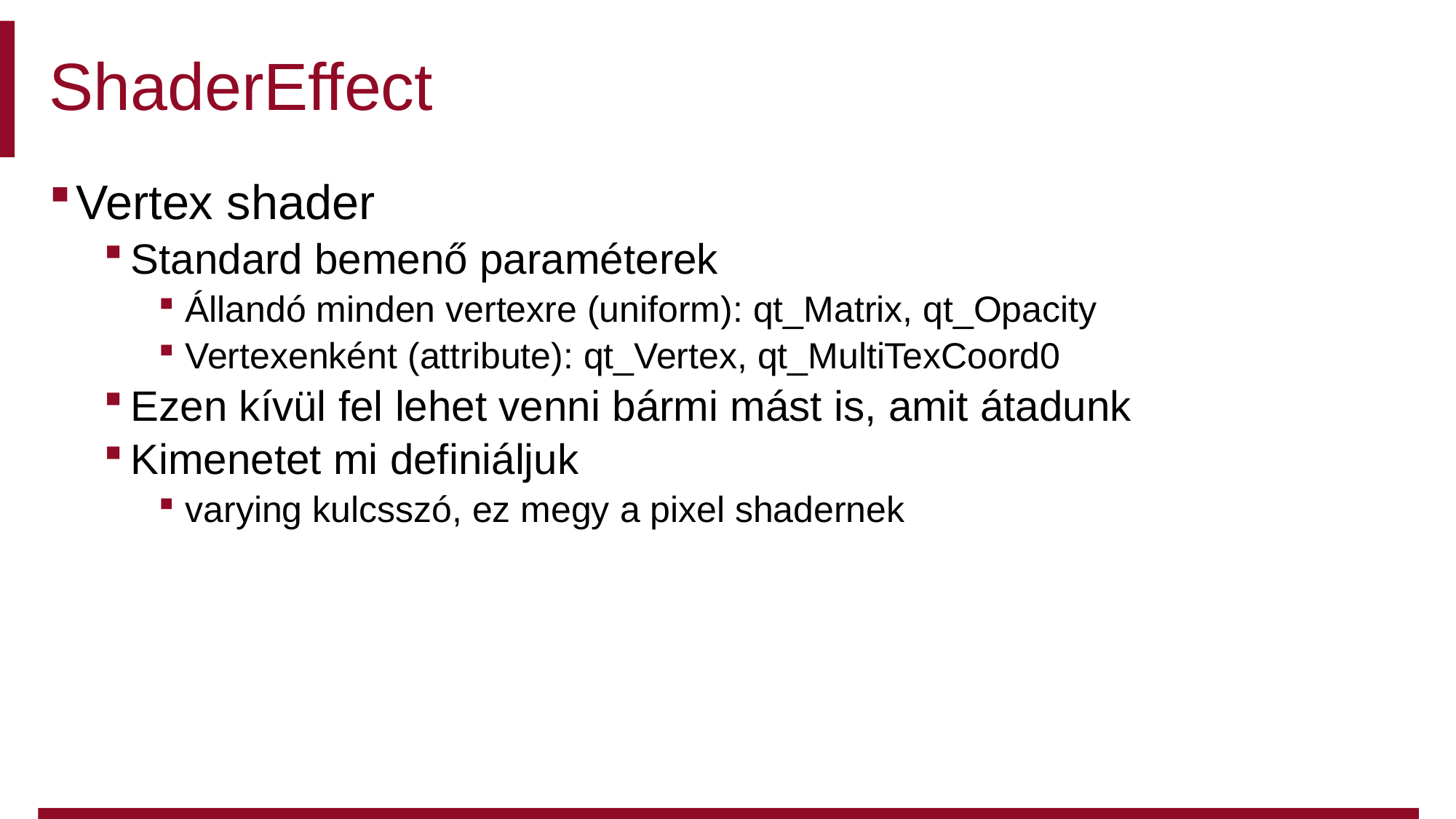

# ShaderEffect
Vertex shader
Standard bemenő paraméterek
Állandó minden vertexre (uniform): qt_Matrix, qt_Opacity
Vertexenként (attribute): qt_Vertex, qt_MultiTexCoord0
Ezen kívül fel lehet venni bármi mást is, amit átadunk
Kimenetet mi definiáljuk
varying kulcsszó, ez megy a pixel shadernek